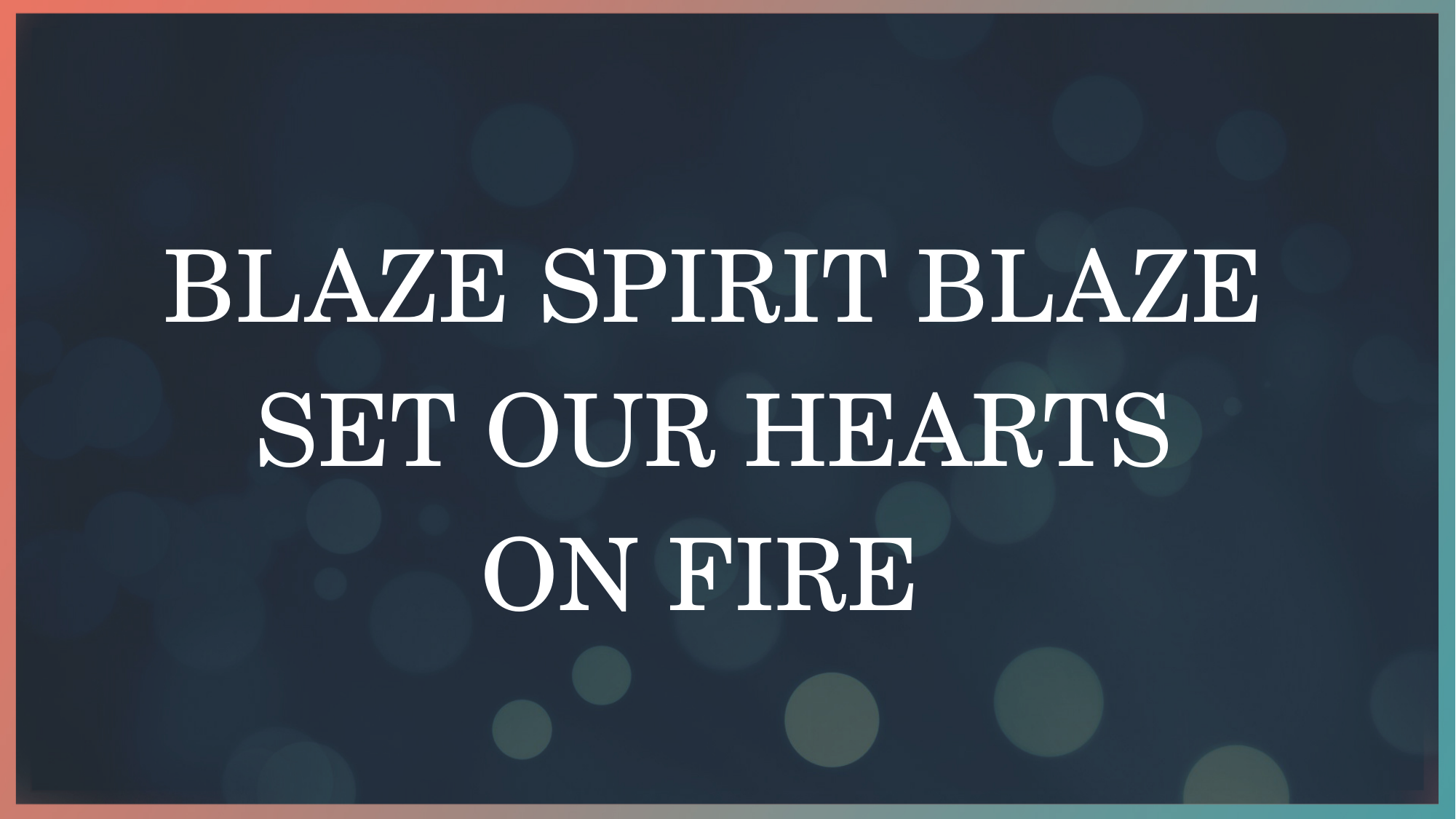

BLAZE SPIRIT BLAZE
SET OUR HEARTS
ON FIRE